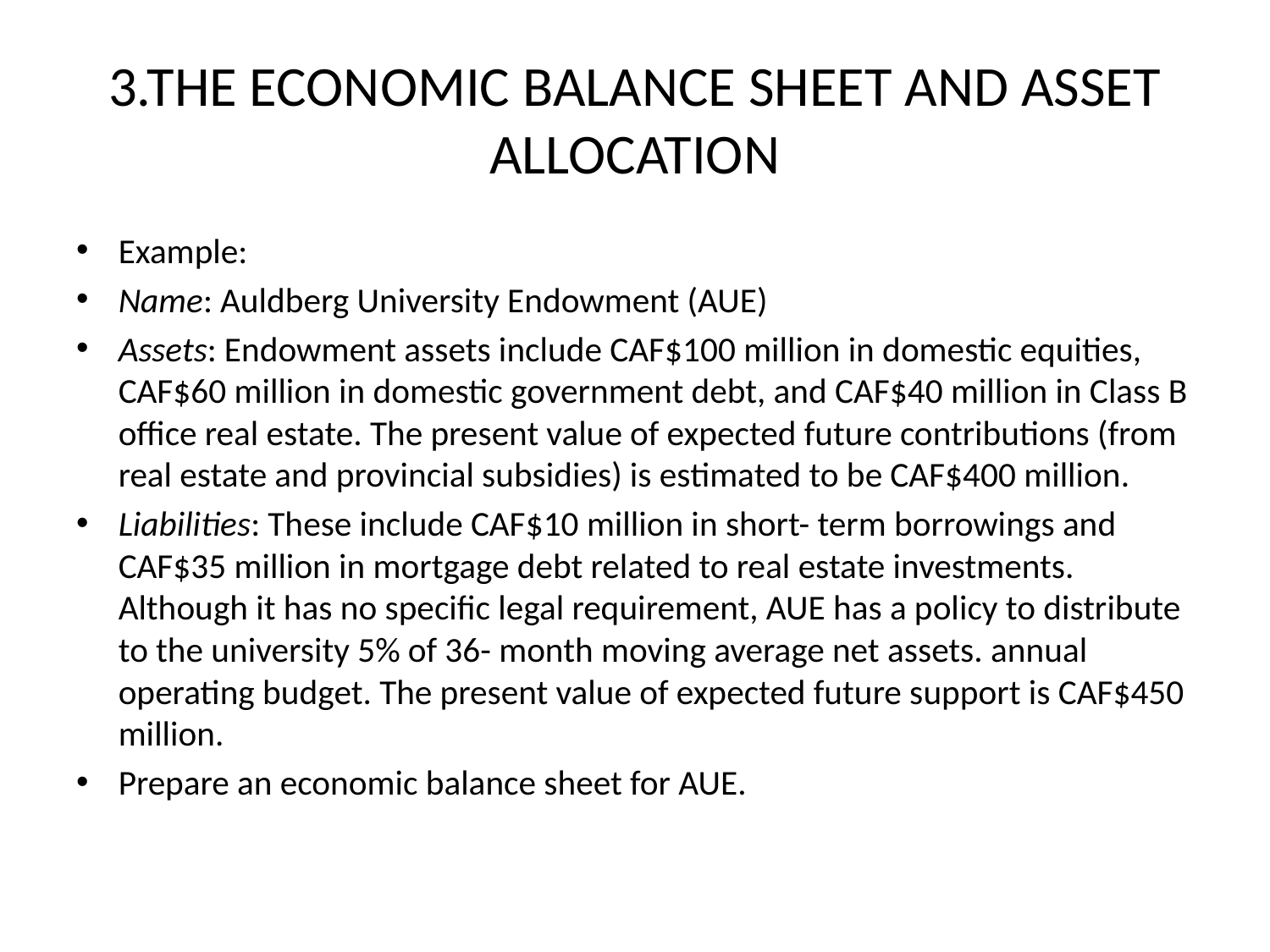

# 3.THE ECONOMIC BALANCE SHEET AND ASSET ALLOCATION
Example:
Name: Auldberg University Endowment (AUE)
Assets: Endowment assets include CAF$100 million in domestic equities, CAF$60 million in domestic government debt, and CAF$40 million in Class B office real estate. The present value of expected future contributions (from real estate and provincial subsidies) is estimated to be CAF$400 million.
Liabilities: These include CAF$10 million in short- term borrowings and CAF$35 million in mortgage debt related to real estate investments. Although it has no specific legal requirement, AUE has a policy to distribute to the university 5% of 36- month moving average net assets. annual operating budget. The present value of expected future support is CAF$450 million.
Prepare an economic balance sheet for AUE.